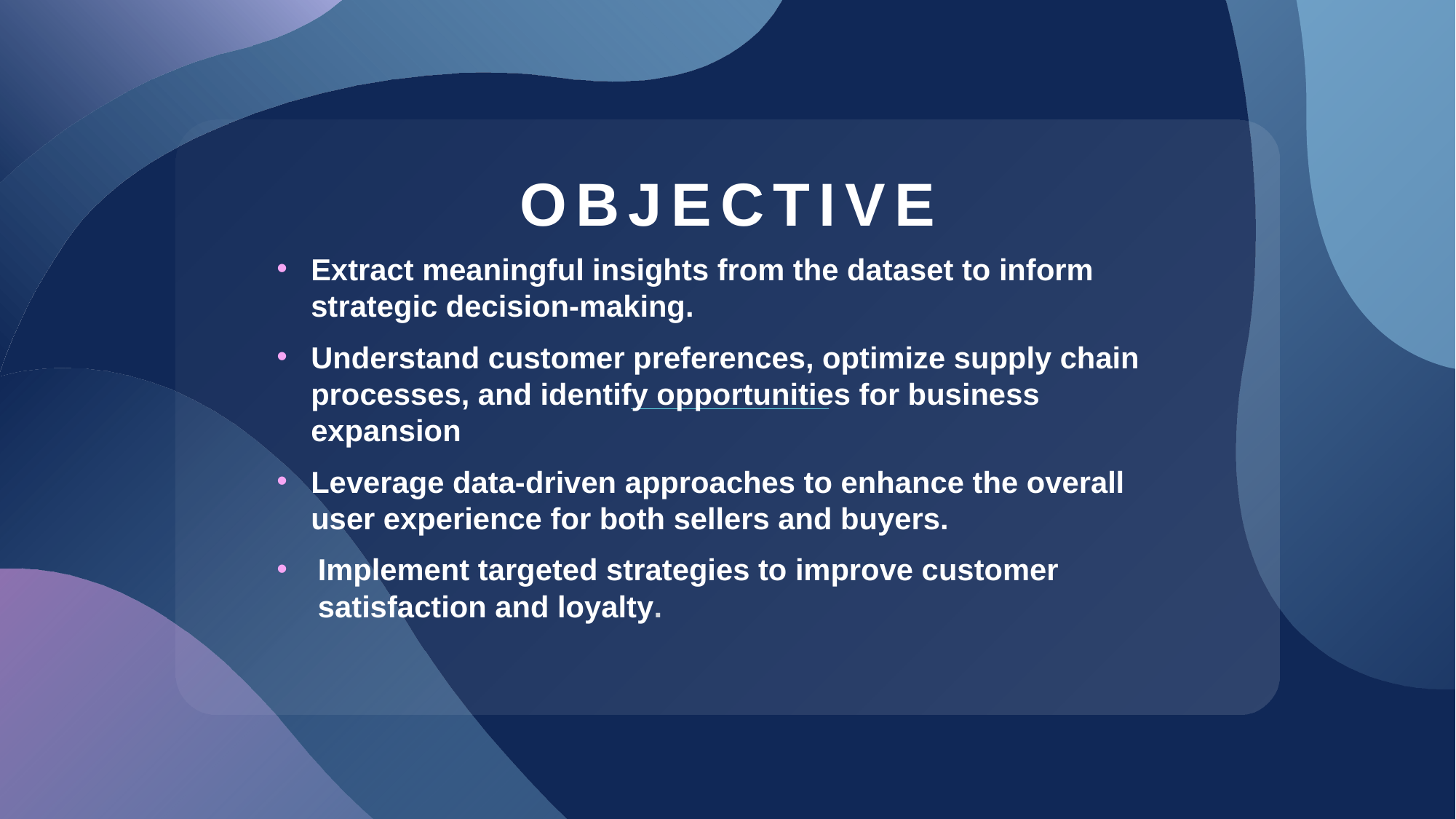

# objective
Extract meaningful insights from the dataset to inform strategic decision-making.
Understand customer preferences, optimize supply chain processes, and identify opportunities for business expansion
Leverage data-driven approaches to enhance the overall user experience for both sellers and buyers.
Implement targeted strategies to improve customer satisfaction and loyalty.